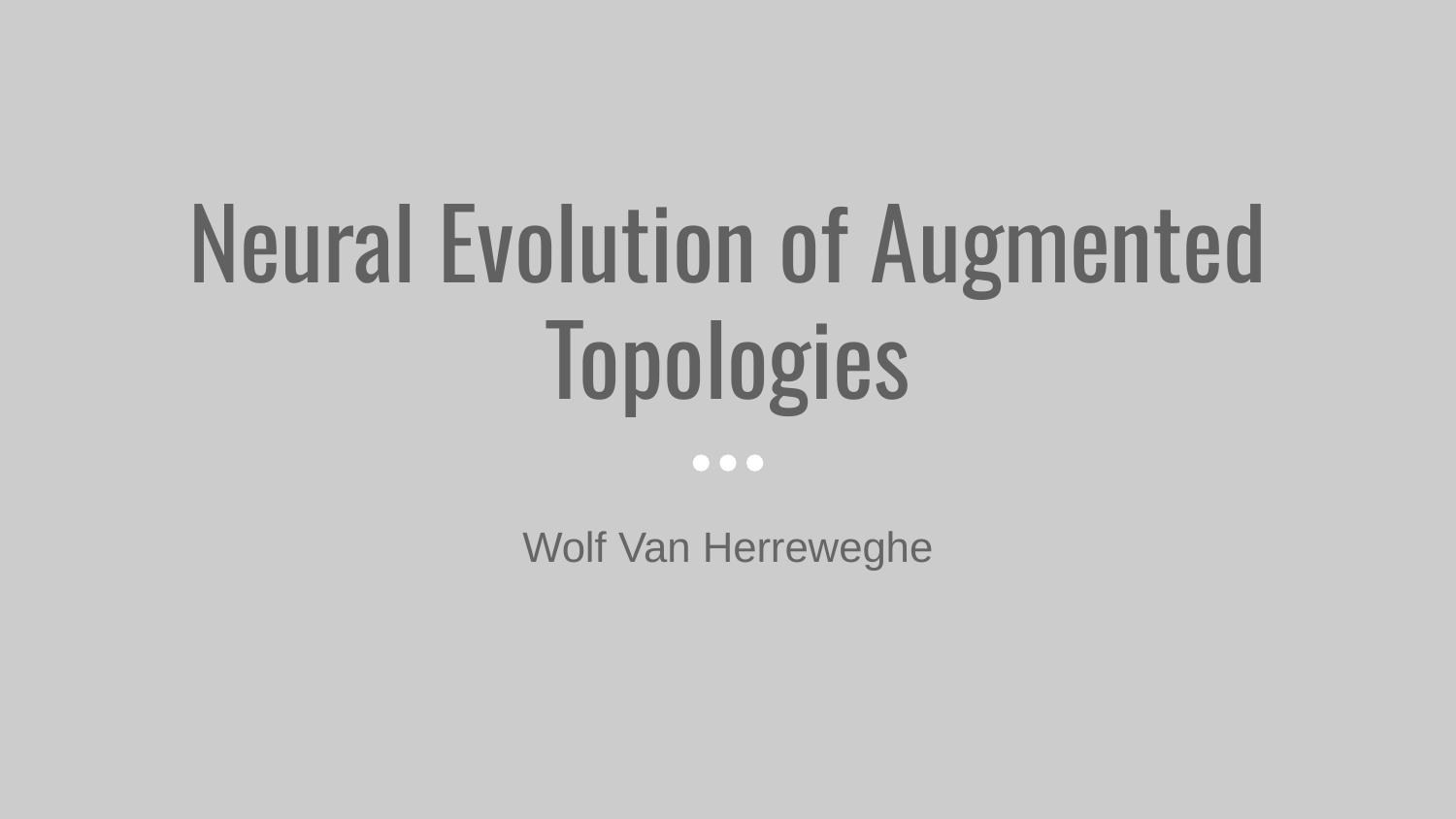

# Neural Evolution of Augmented Topologies
Wolf Van Herreweghe